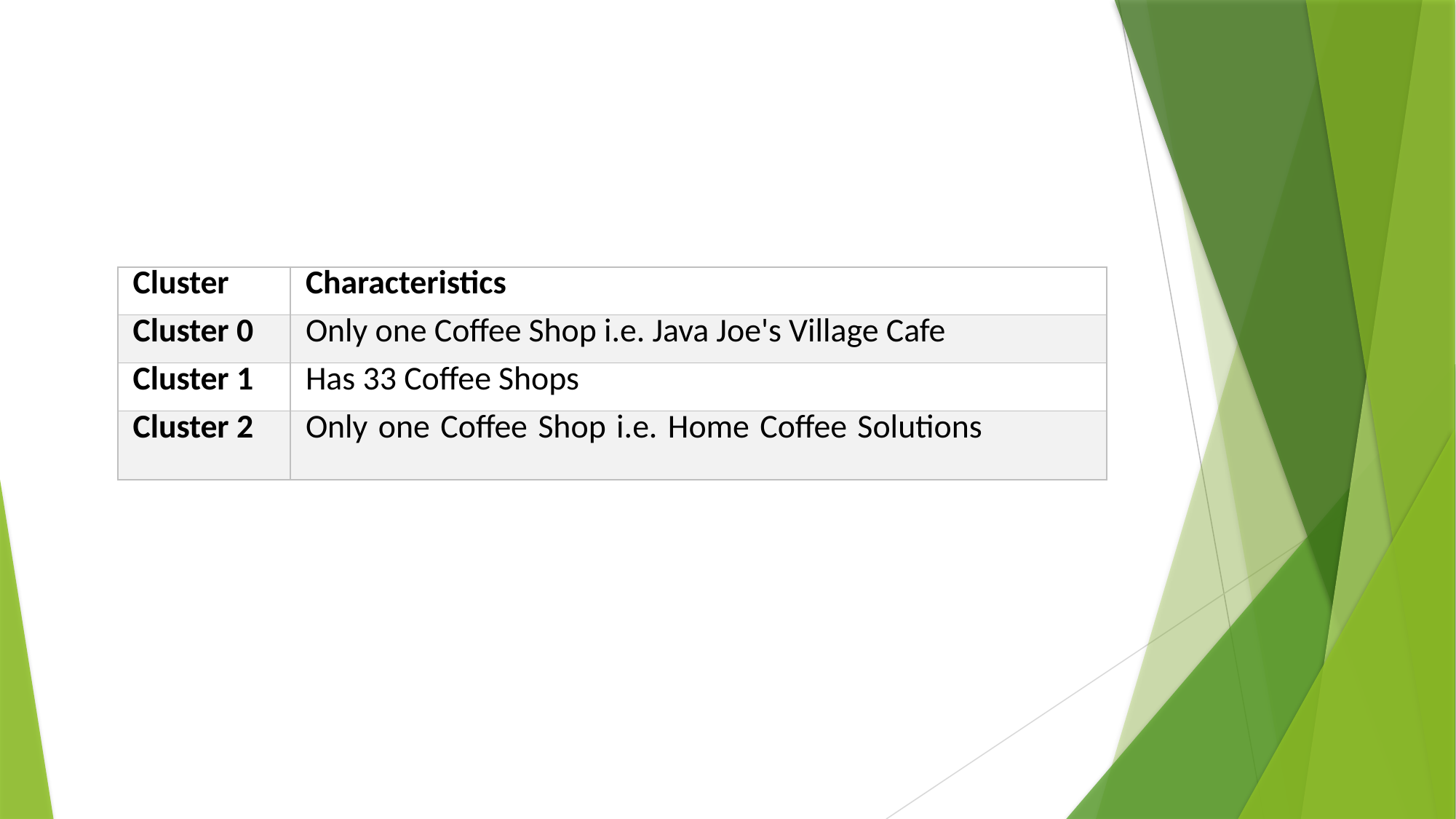

| Cluster | Characteristics |
| --- | --- |
| Cluster 0 | Only one Coffee Shop i.e. Java Joe's Village Cafe |
| Cluster 1 | Has 33 Coffee Shops |
| Cluster 2 | Only one Coffee Shop i.e. Home Coffee Solutions |